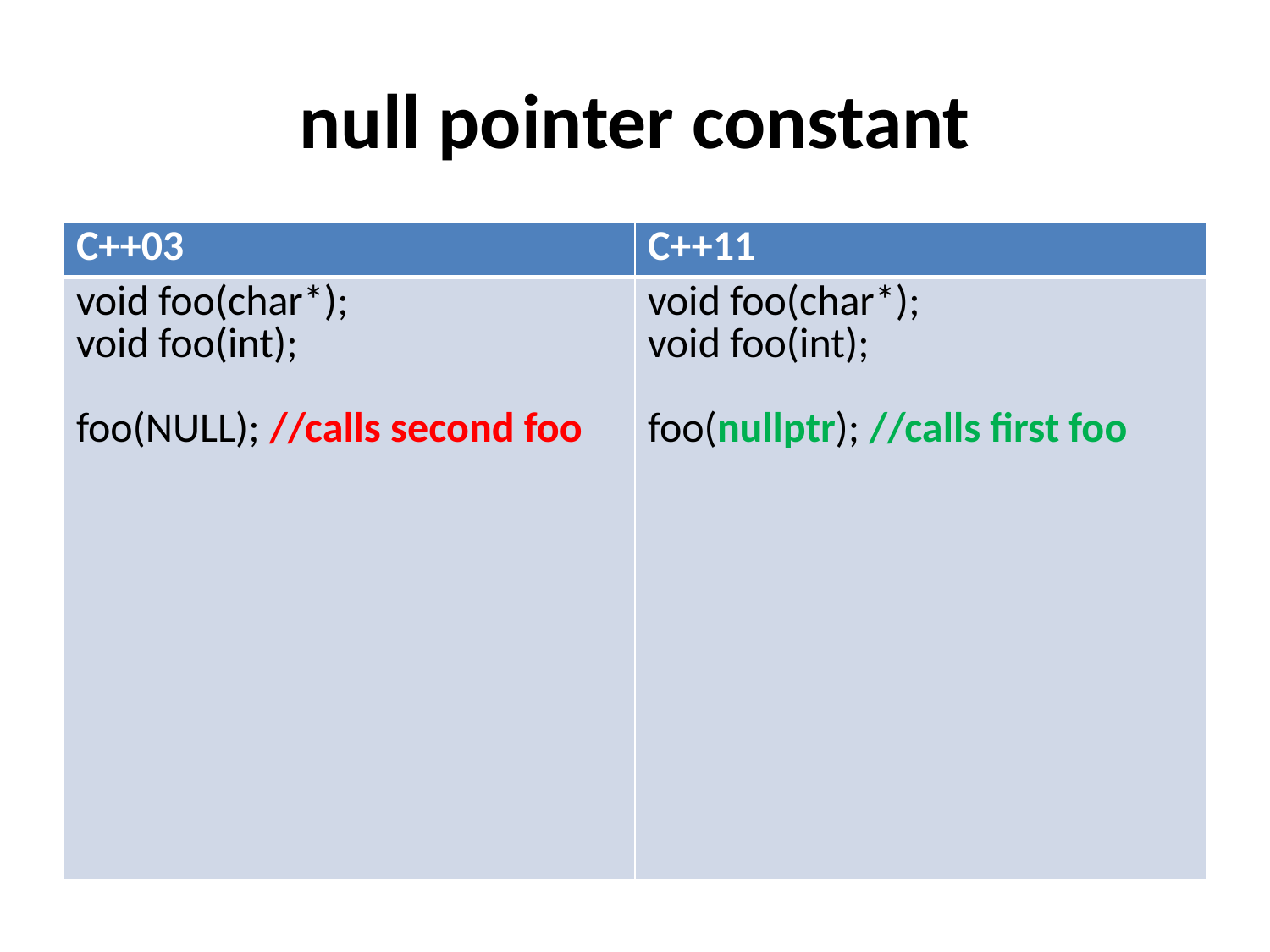

# null pointer constant
| C++03 | C++11 |
| --- | --- |
| void foo(char\*); void foo(int); foo(NULL); //calls second foo | void foo(char\*); void foo(int); foo(nullptr); //calls first foo |